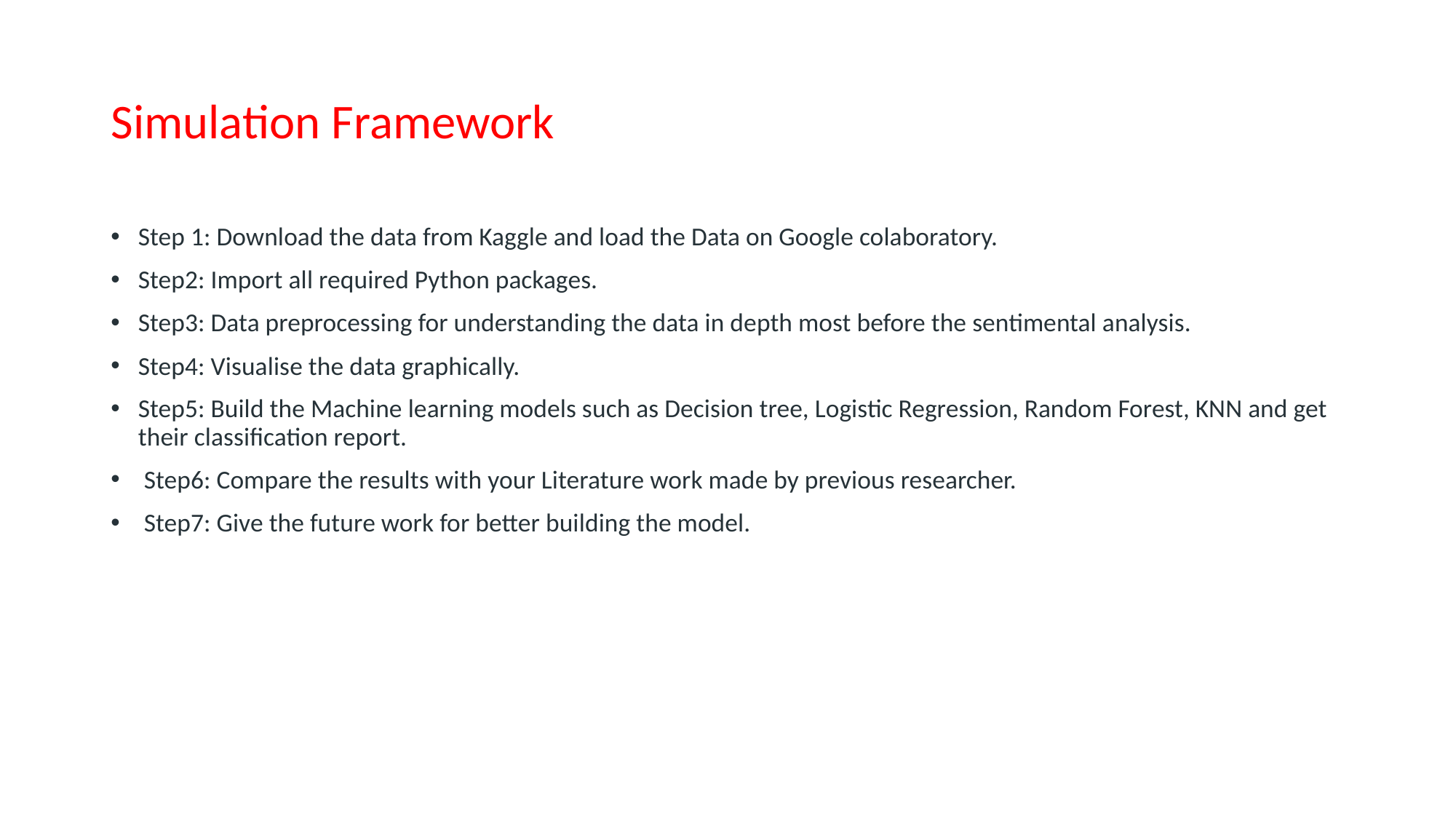

# Simulation Framework
Step 1: Download the data from Kaggle and load the Data on Google colaboratory.
Step2: Import all required Python packages.
Step3: Data preprocessing for understanding the data in depth most before the sentimental analysis.
Step4: Visualise the data graphically.
Step5: Build the Machine learning models such as Decision tree, Logistic Regression, Random Forest, KNN and get their classification report.
 Step6: Compare the results with your Literature work made by previous researcher.
 Step7: Give the future work for better building the model.